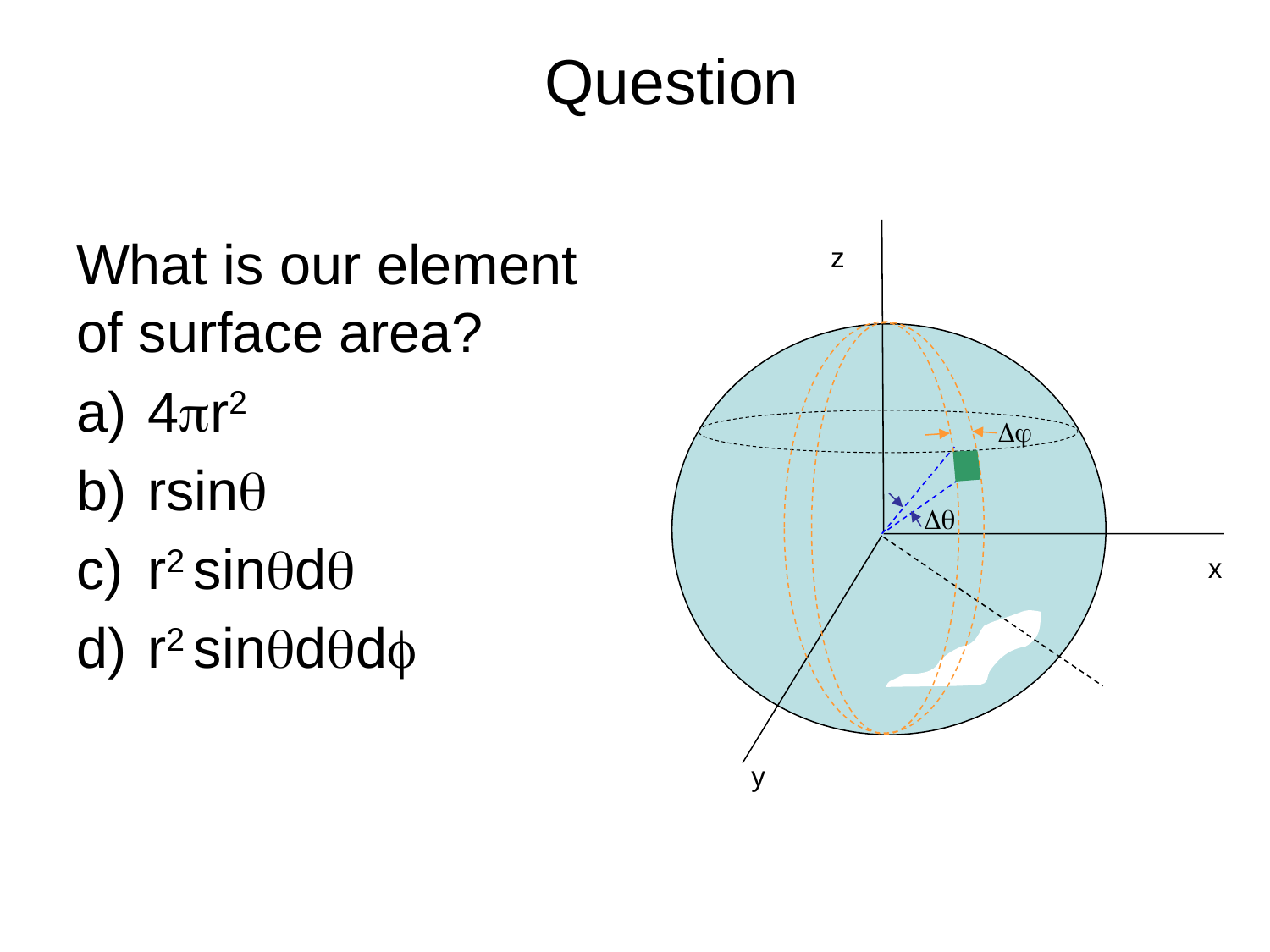

# Question

z

Δϕ

Δθ

x

y
What is our element of surface area?
4πr2
rsinθ
r2 sinθdθ
r2 sinθdθdφ